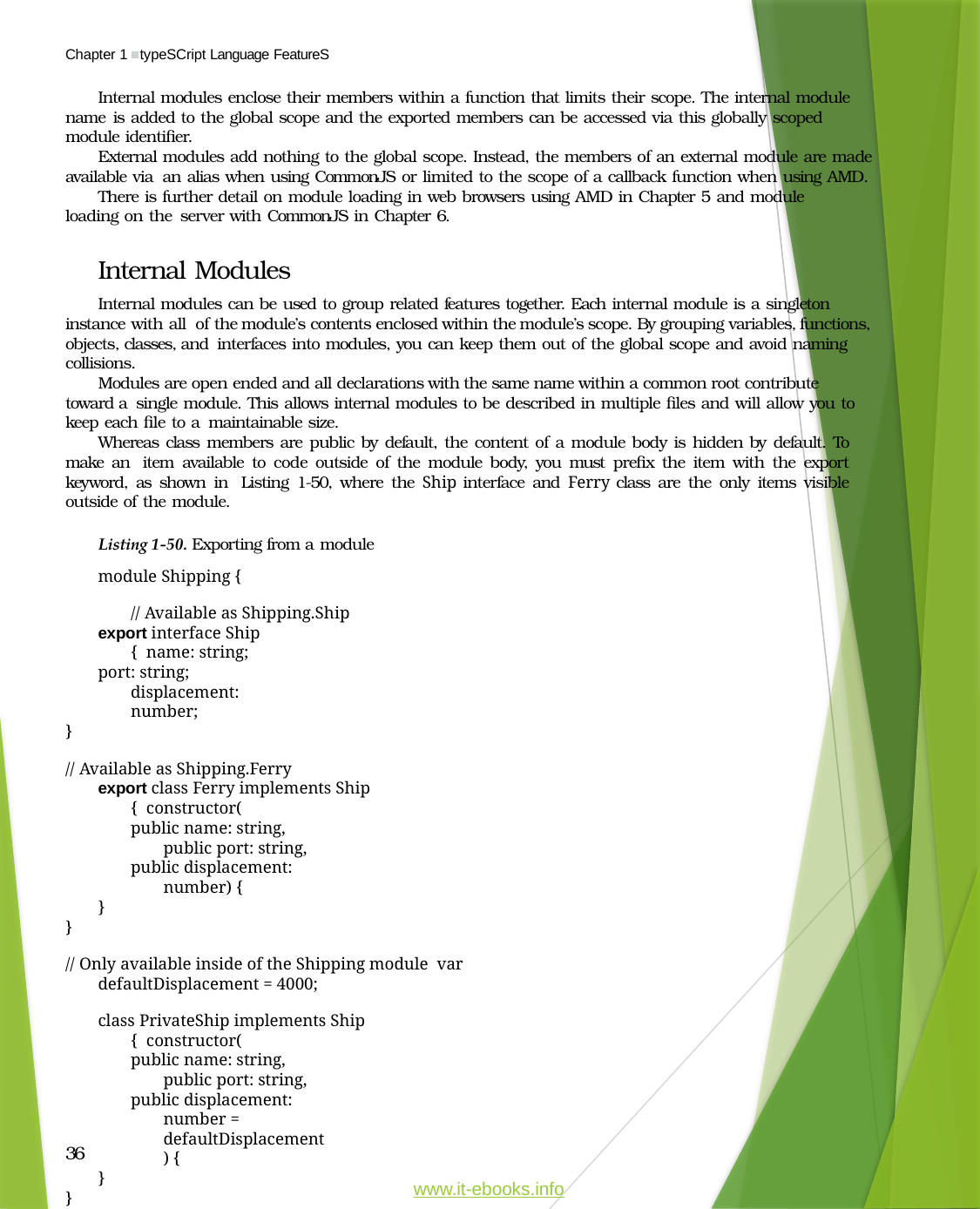

Chapter 1 ■ typeSCript Language FeatureS

Internal modules enclose their members within a function that limits their scope. The internal module name  is added to the global scope and the exported members can be accessed via this globally scoped module identifier.
External modules add nothing to the global scope. Instead, the members of an external module are made available via  an alias when using CommonJS or limited to the scope of a callback function when using AMD.
There is further detail on module loading in web browsers using AMD in Chapter 5 and module loading on the  server with CommonJS in Chapter 6.

Internal Modules
Internal modules can be used to group related features together. Each internal module is a singleton instance with all  of the module’s contents enclosed within the module’s scope. By grouping variables, functions, objects, classes, and  interfaces into modules, you can keep them out of the global scope and avoid naming collisions.
Modules are open ended and all declarations with the same name within a common root contribute toward a  single module. This allows internal modules to be described in multiple files and will allow you to keep each file to a  maintainable size.
Whereas class members are public by default, the content of a module body is hidden by default. To make an  item available to code outside of the module body, you must prefix the item with the export keyword, as shown in  Listing 1-50, where the Ship interface and Ferry class are the only items visible outside of the module.

Listing 1-50. Exporting from a module
module Shipping {

// Available as Shipping.Ship
export interface Ship {  name: string;
port: string;  displacement: number;
}

// Available as Shipping.Ferry
export class Ferry implements Ship {  constructor(
public name: string,  public port: string,
public displacement: number) {
}
}

// Only available inside of the Shipping module  var defaultDisplacement = 4000;

class PrivateShip implements Ship {  constructor(
public name: string,  public port: string,
public displacement: number = defaultDisplacement) {
}
}

}

var ferry = new Shipping.Ferry('Assurance', 'London', 3220);
36
www.it-ebooks.info